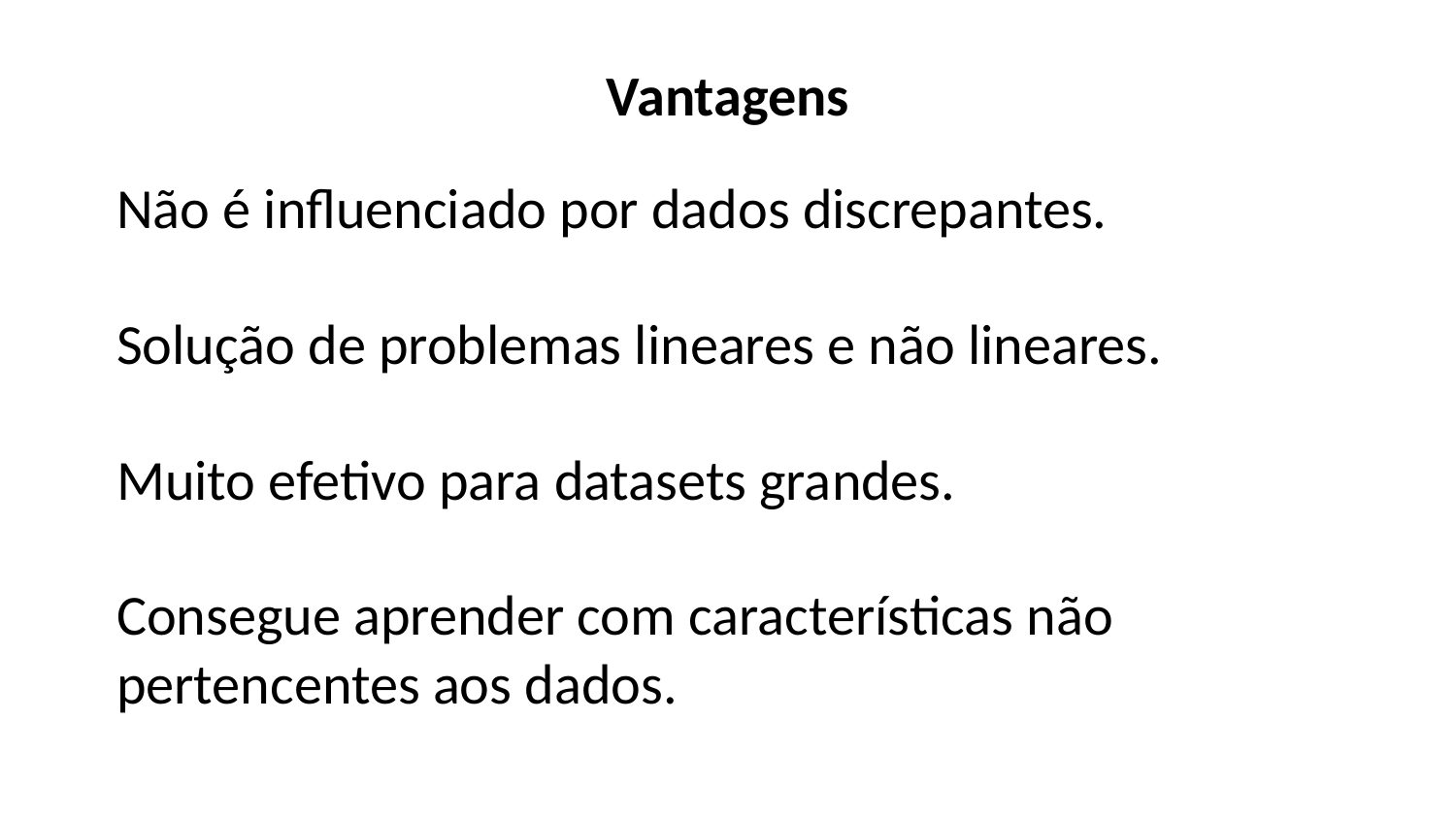

Vantagens
Não é influenciado por dados discrepantes.

Solução de problemas lineares e não lineares.

Muito efetivo para datasets grandes.

Consegue aprender com características não pertencentes aos dados.